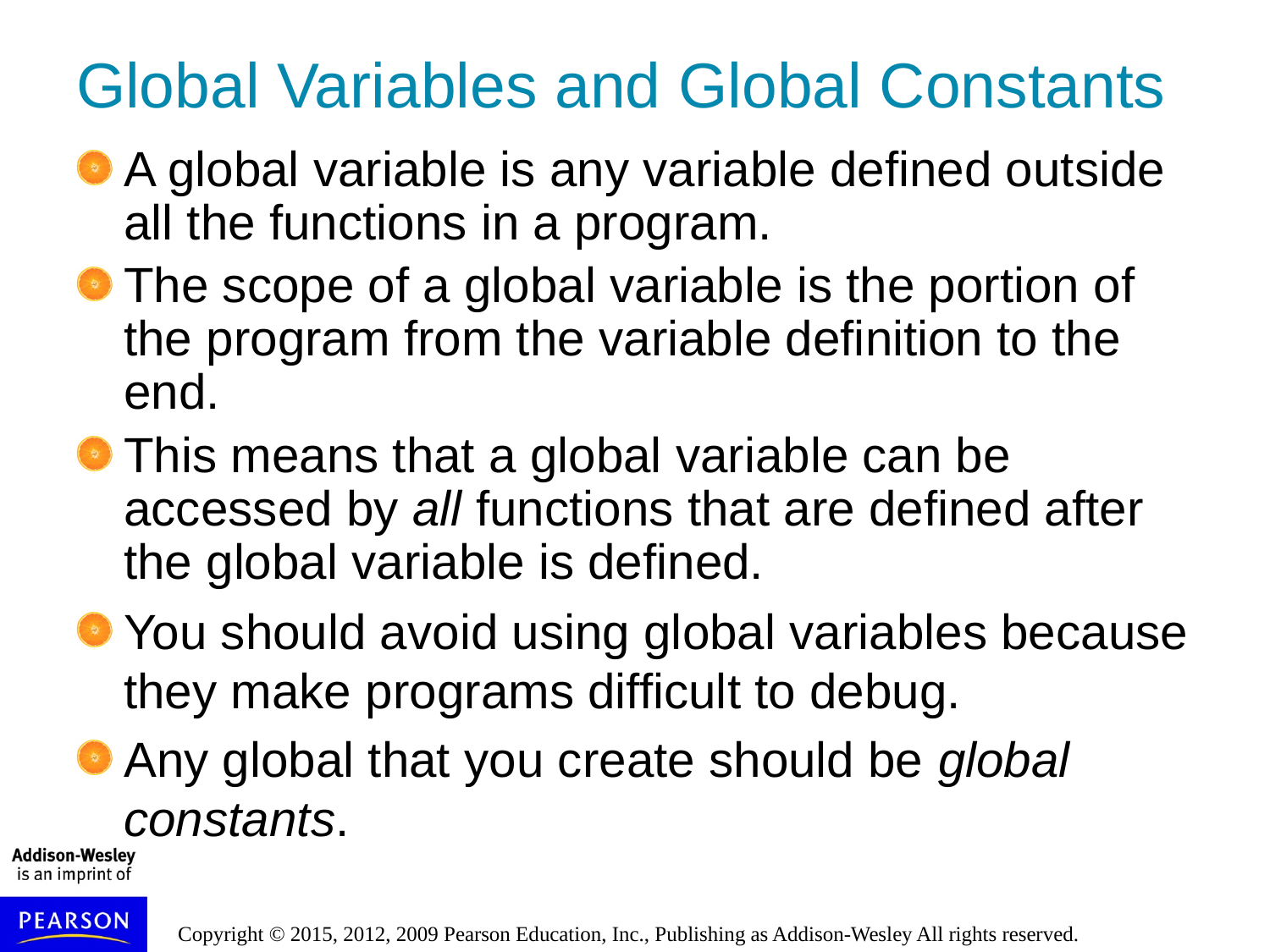

# Global Variables and Global Constants
A global variable is any variable defined outside all the functions in a program.
The scope of a global variable is the portion of the program from the variable definition to the end.
This means that a global variable can be accessed by all functions that are defined after the global variable is defined.
You should avoid using global variables because they make programs difficult to debug.
Any global that you create should be global constants.